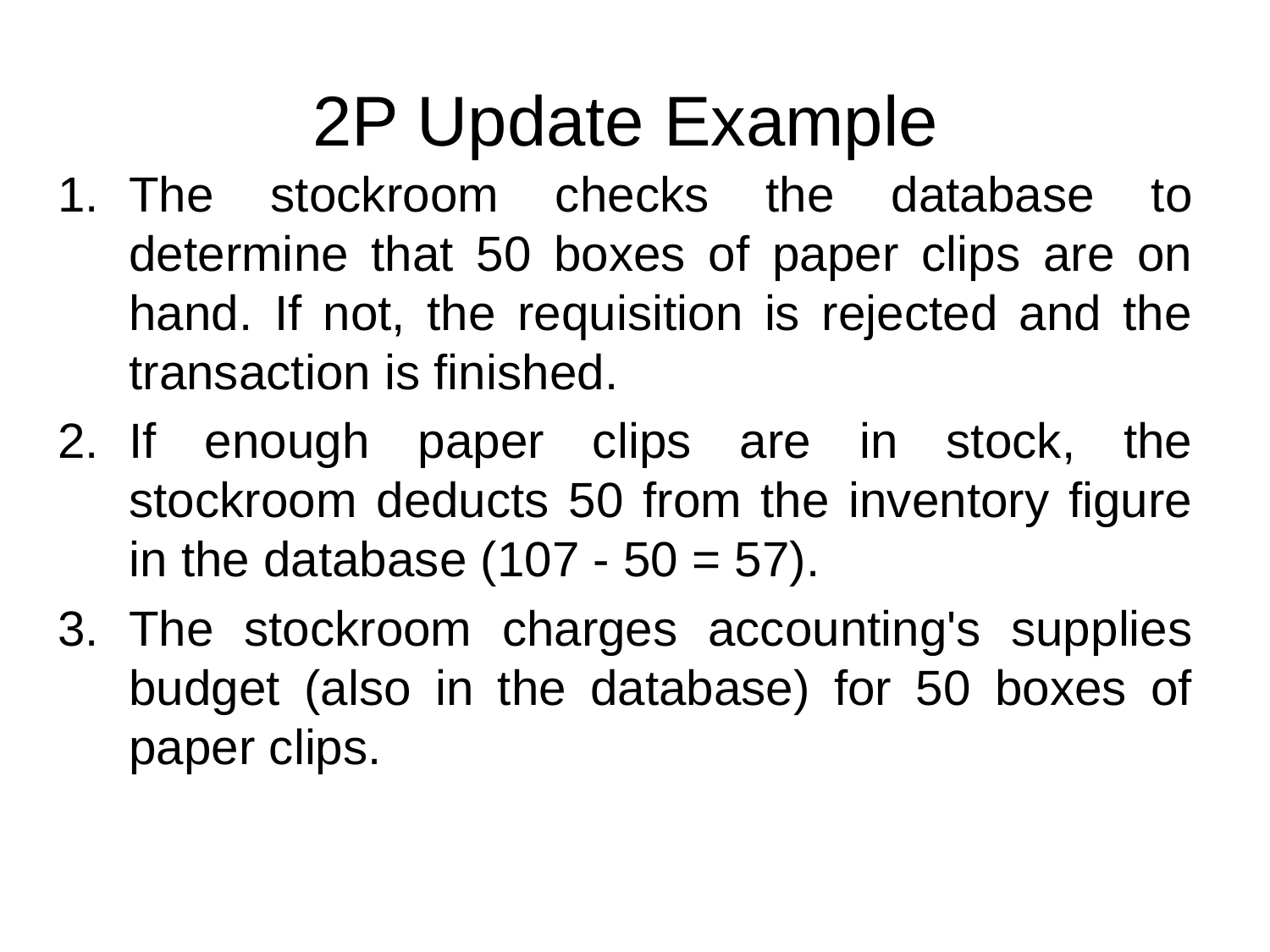

# 2P Update Example
The stockroom checks the database to determine that 50 boxes of paper clips are on hand. If not, the requisition is rejected and the transaction is finished.
If enough paper clips are in stock, the stockroom deducts 50 from the inventory figure in the database (107 - 50 = 57).
The stockroom charges accounting's supplies budget (also in the database) for 50 boxes of paper clips.